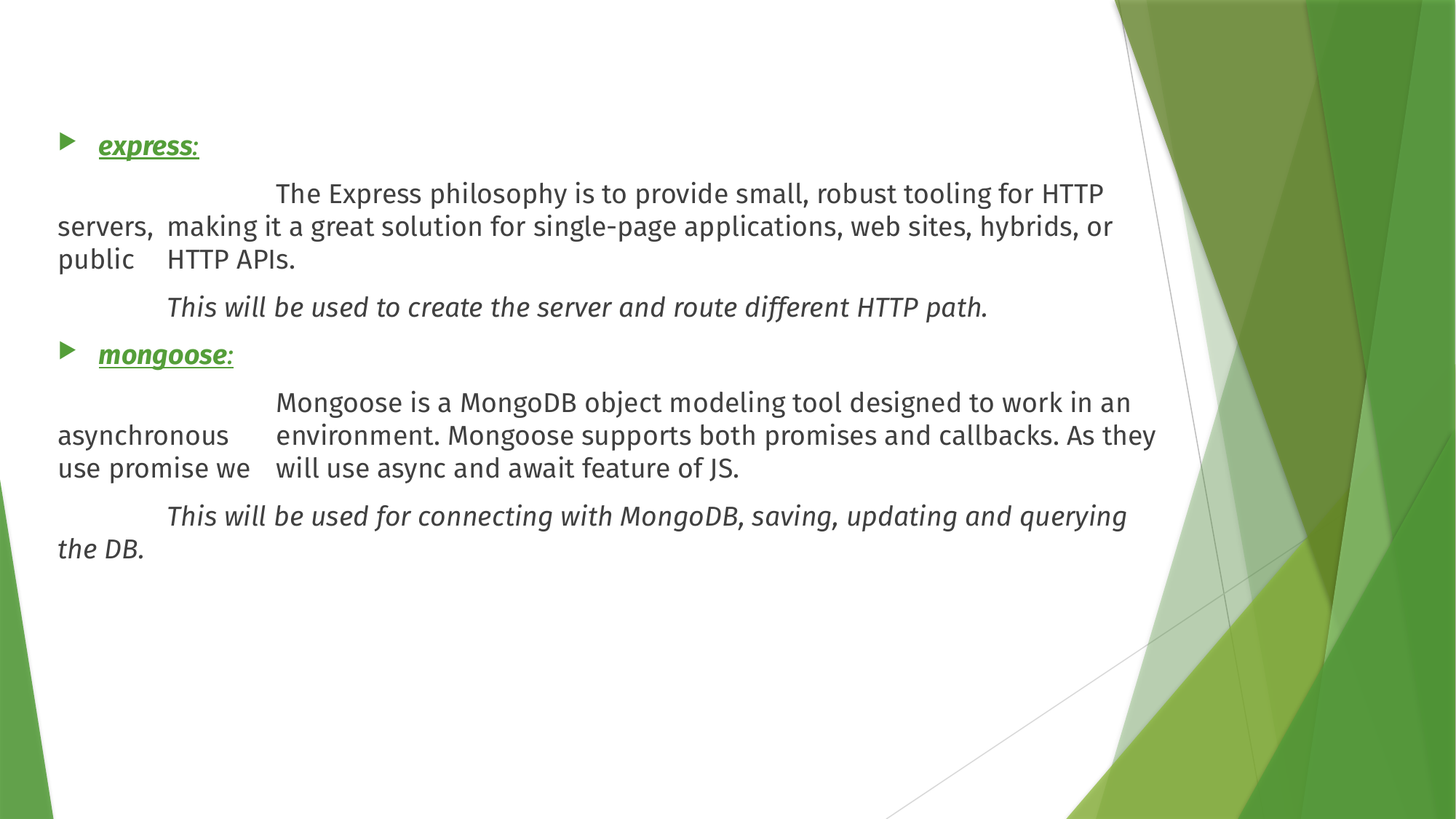

express:
		The Express philosophy is to provide small, robust tooling for HTTP servers, 	making it a great solution for single-page applications, web sites, hybrids, or public 	HTTP APIs.
	This will be used to create the server and route different HTTP path.
mongoose:
		Mongoose is a MongoDB object modeling tool designed to work in an asynchronous 	environment. Mongoose supports both promises and callbacks. As they use promise we 	will use async and await feature of JS.
	This will be used for connecting with MongoDB, saving, updating and querying the DB.